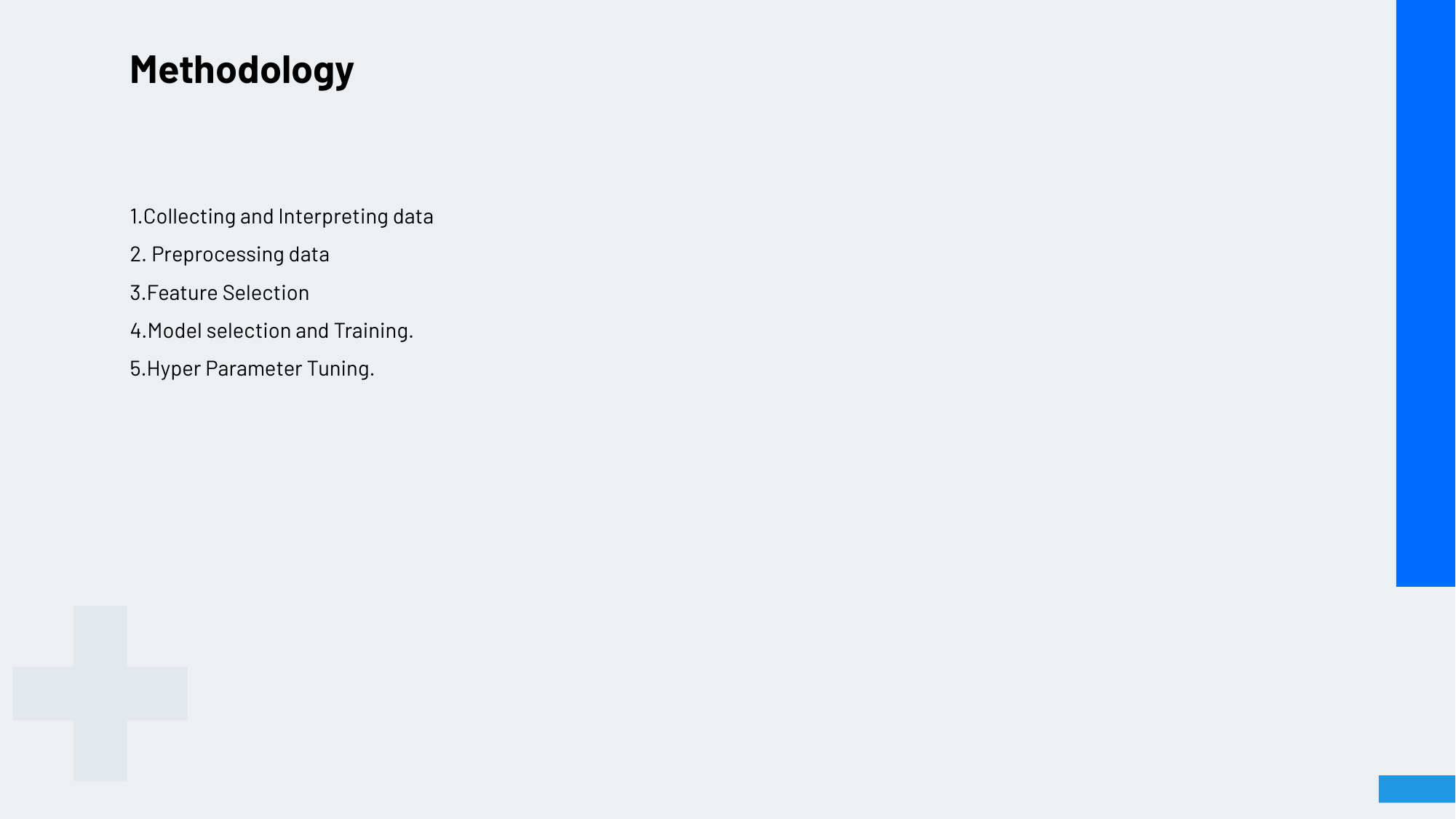

# Methodology
1.Collecting and Interpreting data
2. Preprocessing data
3.Feature Selection
4.Model selection and Training.
5.Hyper Parameter Tuning.